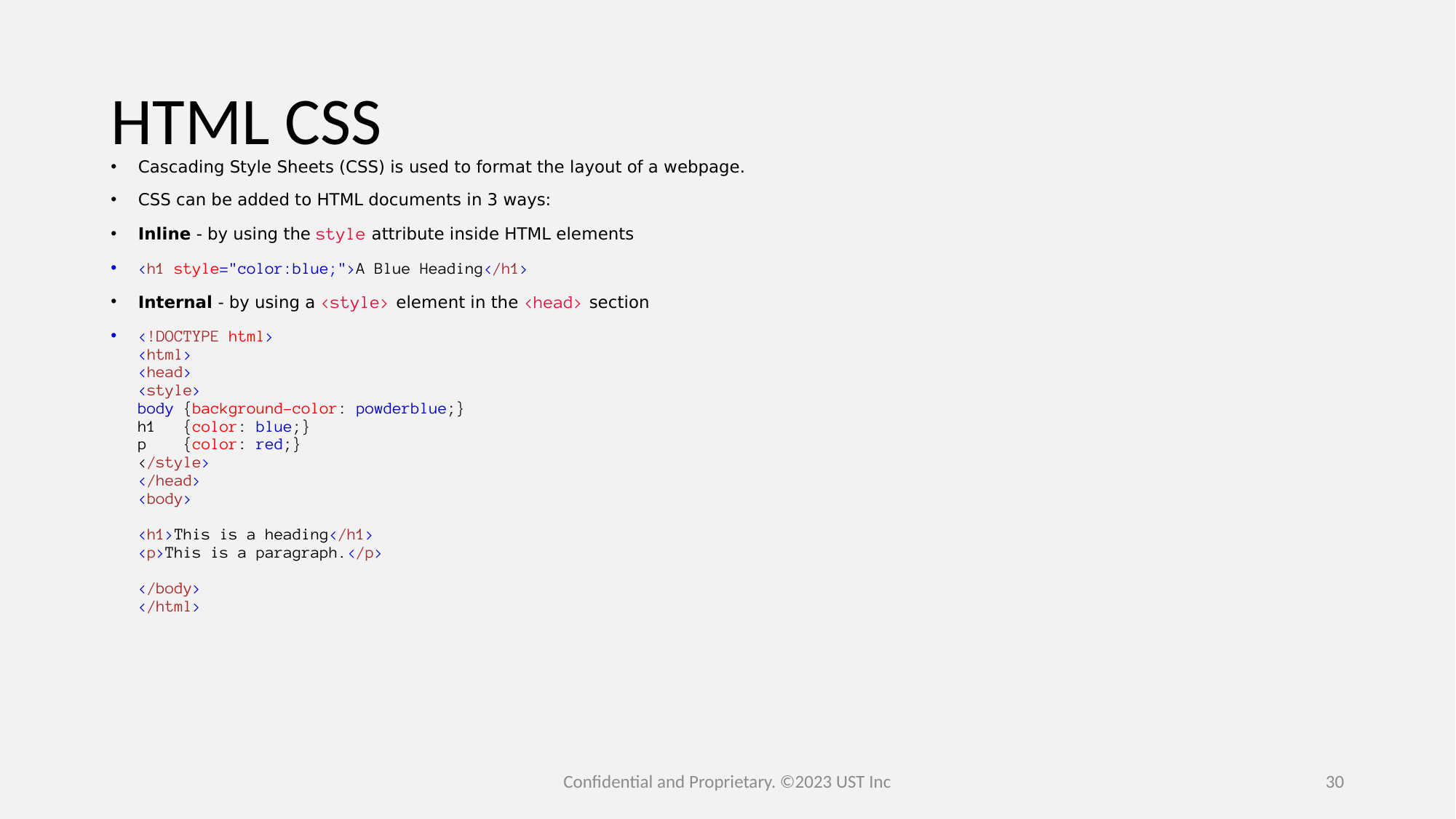

# HTML CSS
Cascading Style Sheets (CSS) is used to format the layout of a webpage.
CSS can be added to HTML documents in 3 ways:
Inline - by using the style attribute inside HTML elements
<h1 style="color:blue;">A Blue Heading</h1>
Internal - by using a <style> element in the <head> section
<!DOCTYPE html>
<html>
<head>
<style>
body {background-color: powderblue;}
h1   {color: blue;}
p    {color: red;}
</style>
</head>
<body>
<h1>This is a heading</h1>
<p>This is a paragraph.</p>
</body>
</html>

Confidential and Proprietary. ©2023 UST Inc
30